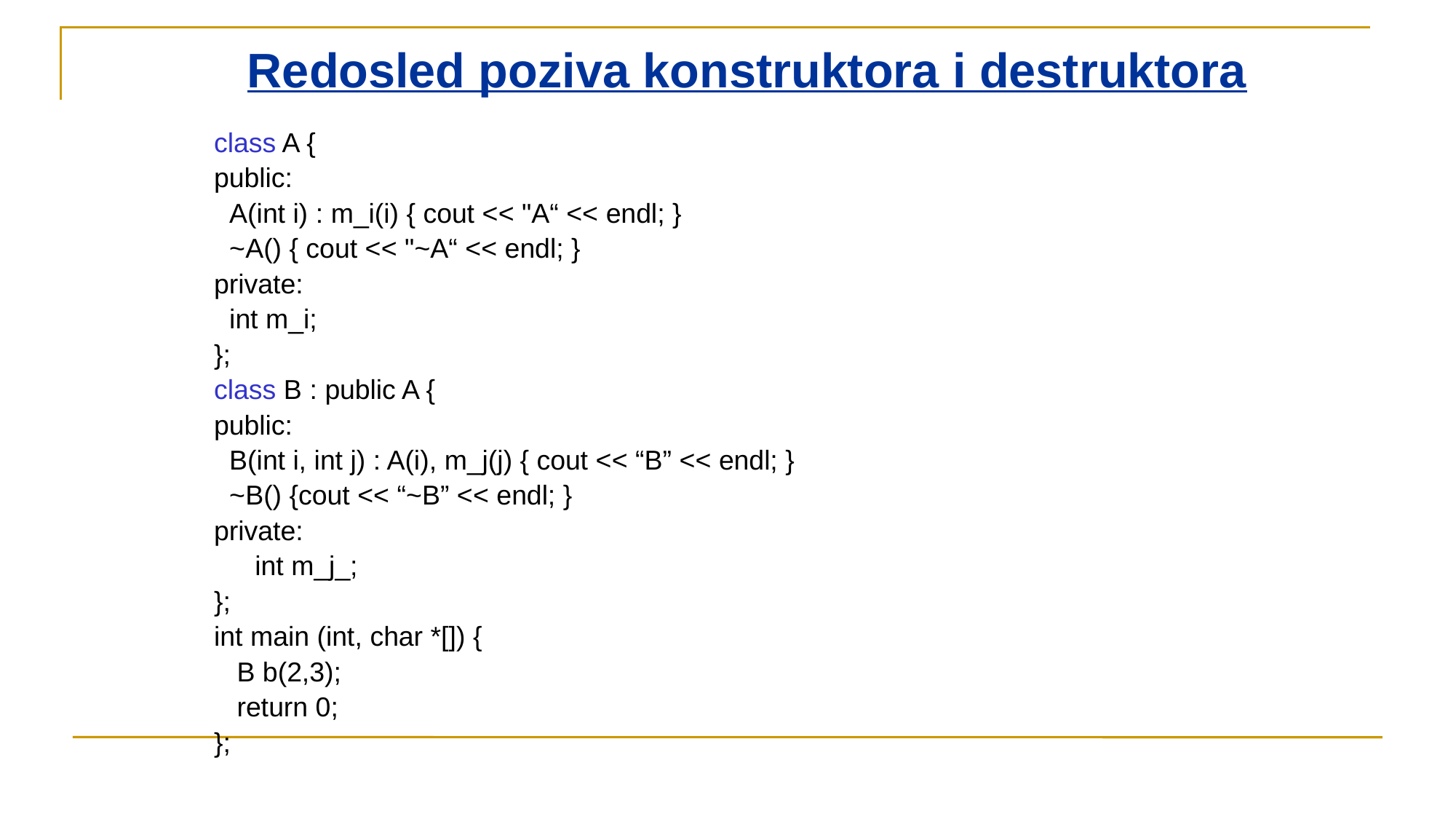

# Redosled poziva konstruktora i destruktora
class A {
public:
  A(int i) : m_i(i) { cout << "A“ << endl; }
  ~A() { cout << "~A“ << endl; }
private:
  int m_i;
};
class B : public A {
public:
  B(int i, int j) : A(i), m_j(j) { cout << “B” << endl; }
  ~B() {cout << “~B” << endl; }
private:
	int m_j_;
};
int main (int, char *[]) {
   B b(2,3);
   return 0;
};